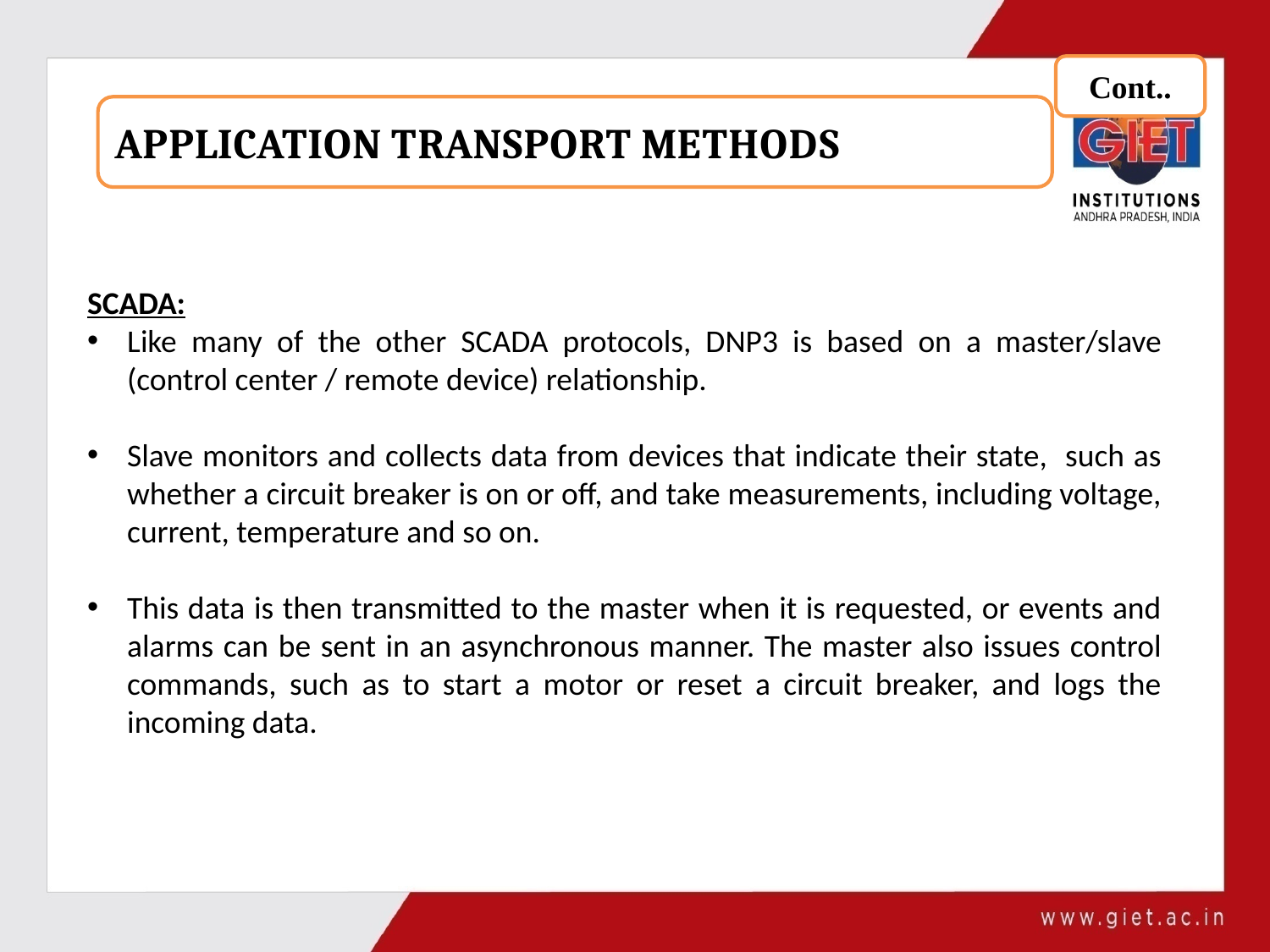

Cont..
APPLICATION TRANSPORT METHODS
SCADA:
Like many of the other SCADA protocols, DNP3 is based on a master/slave (control center / remote device) relationship.

Slave monitors and collects data from devices that indicate their state,  such as whether a circuit breaker is on or off, and take measurements, including voltage, current, temperature and so on.

This data is then transmitted to the master when it is requested, or events and alarms can be sent in an asynchronous manner. The master also issues control commands, such as to start a motor or reset a circuit breaker, and logs the incoming data.